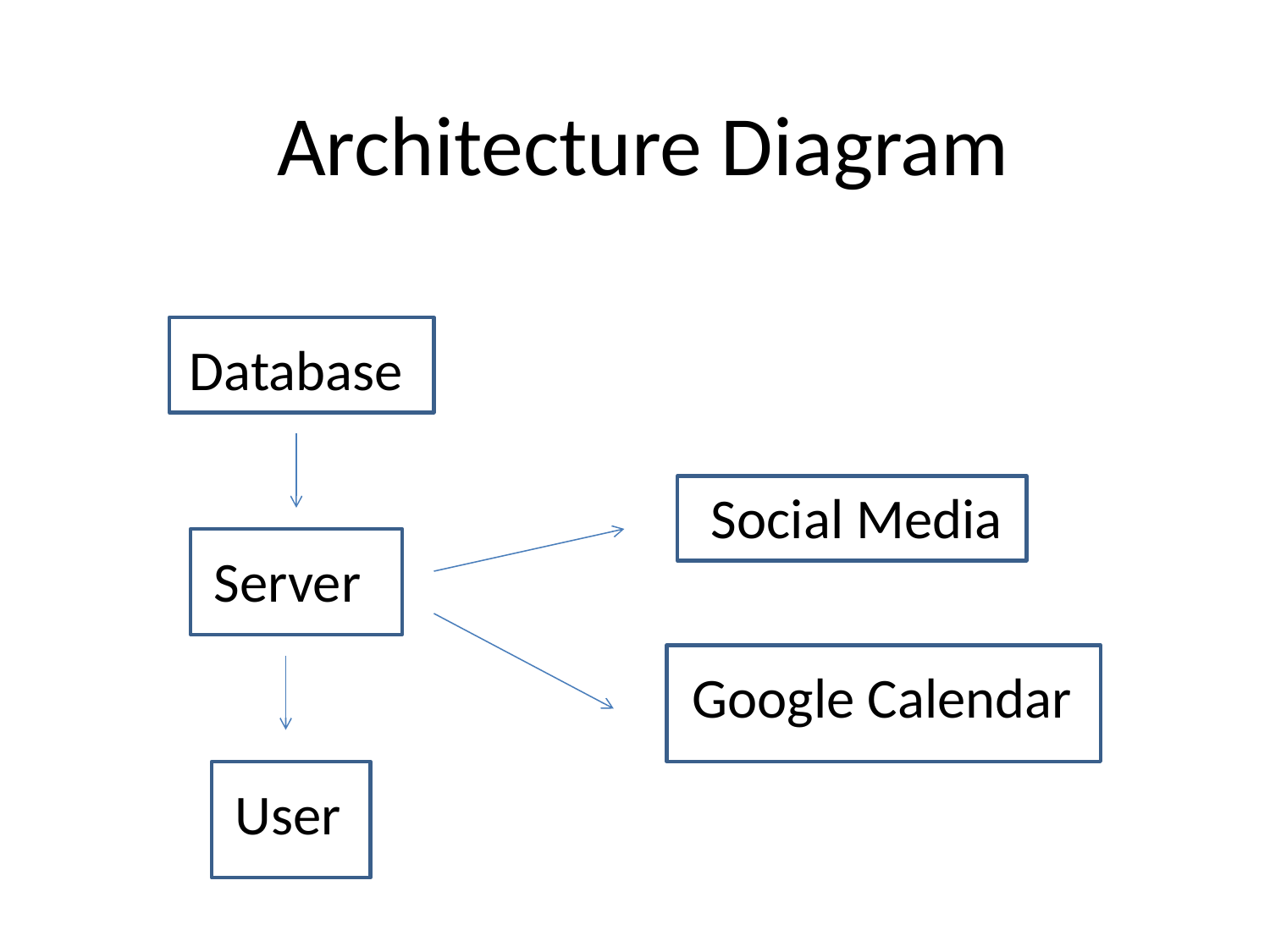

Architecture Diagram
# Database

Social Media

Server

Google Calendar

User